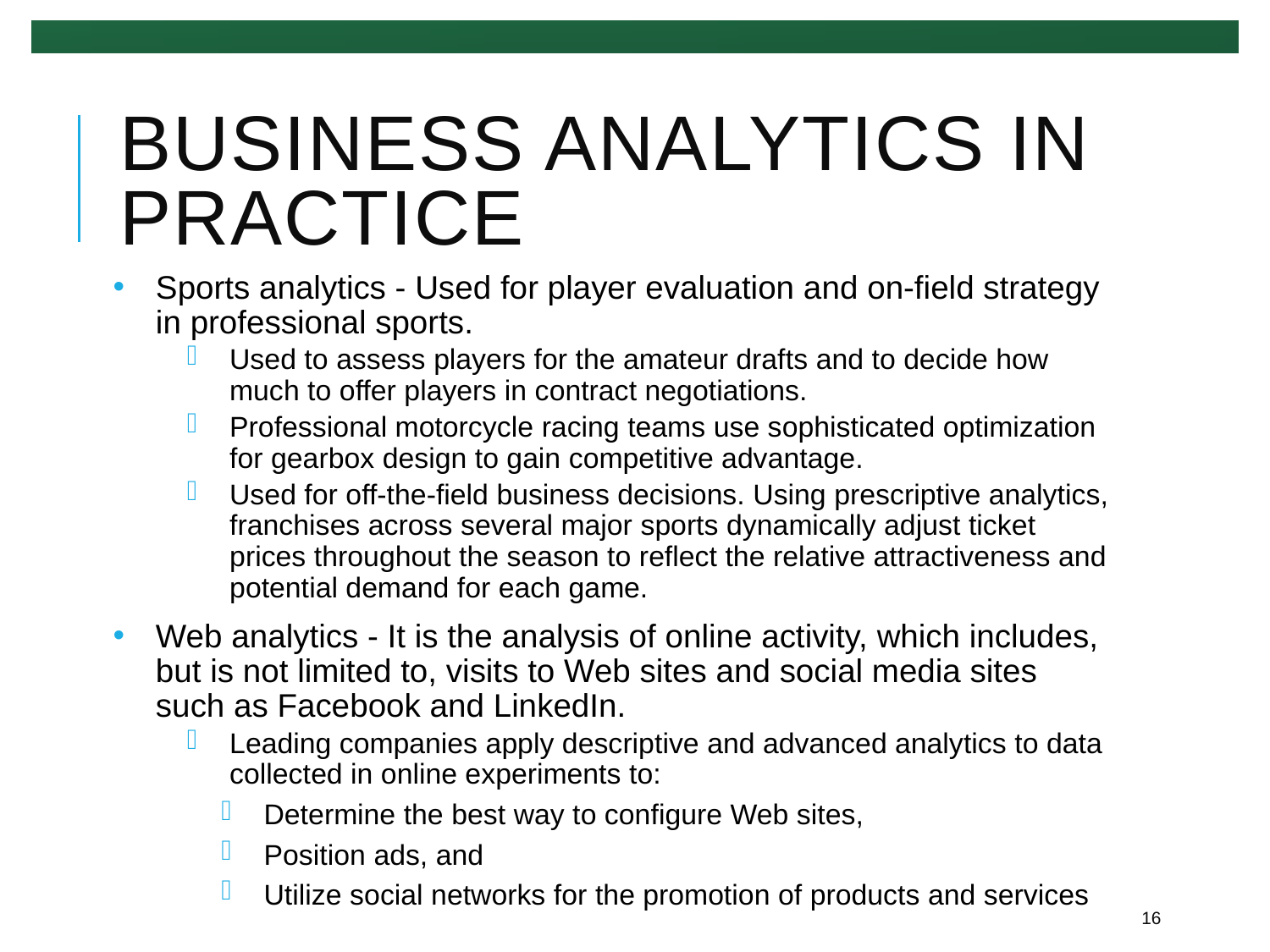

# Business Analytics in Practice
Sports analytics - Used for player evaluation and on-field strategy in professional sports.
Used to assess players for the amateur drafts and to decide how much to offer players in contract negotiations.
Professional motorcycle racing teams use sophisticated optimization for gearbox design to gain competitive advantage.
Used for off-the-field business decisions. Using prescriptive analytics, franchises across several major sports dynamically adjust ticket prices throughout the season to reflect the relative attractiveness and potential demand for each game.
Web analytics - It is the analysis of online activity, which includes, but is not limited to, visits to Web sites and social media sites such as Facebook and LinkedIn.
Leading companies apply descriptive and advanced analytics to data collected in online experiments to:
Determine the best way to configure Web sites,
Position ads, and
Utilize social networks for the promotion of products and services

16